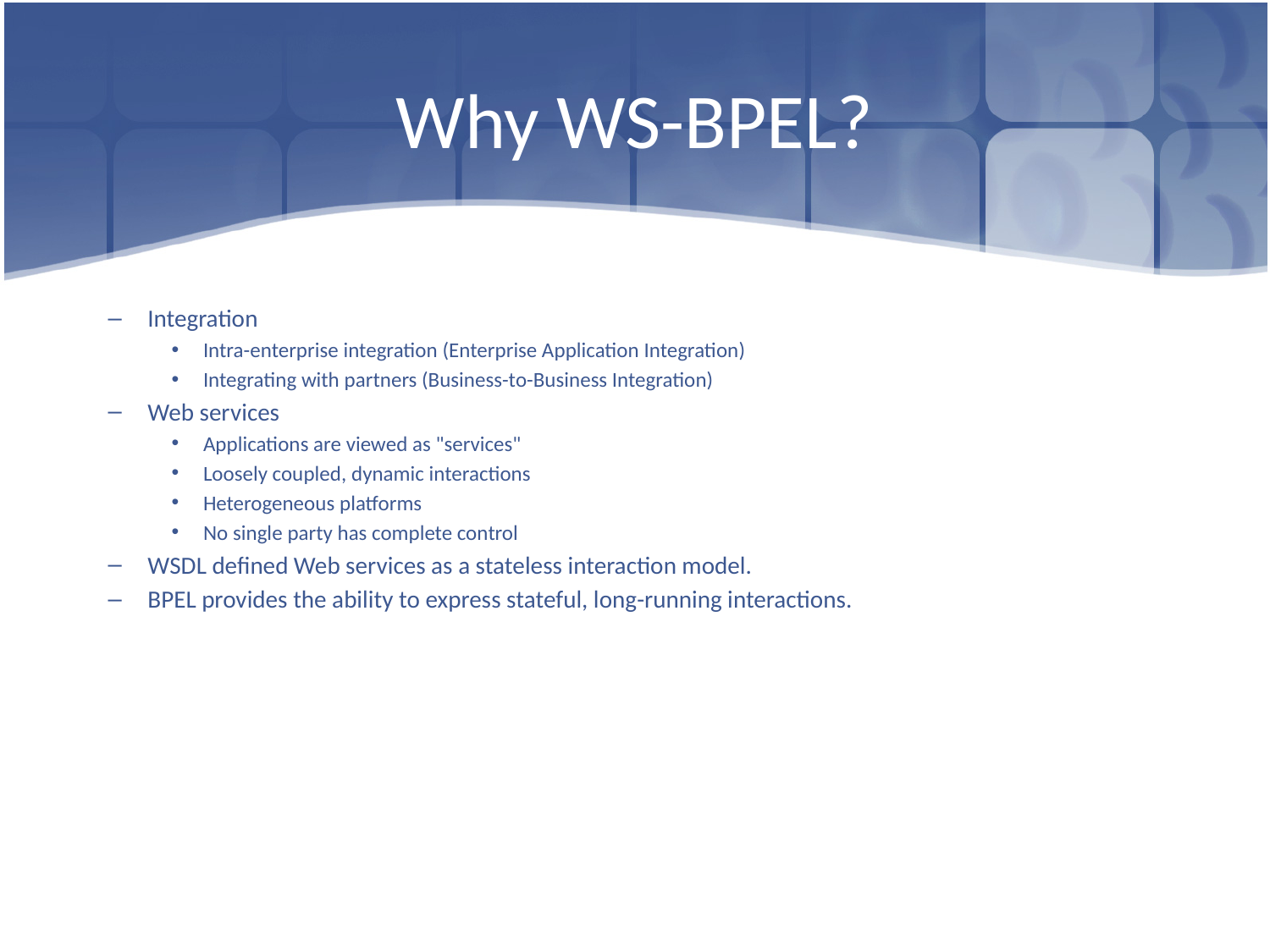

# Why WS-BPEL?
Integration
Intra-enterprise integration (Enterprise Application Integration)
Integrating with partners (Business-to-Business Integration)
Web services
Applications are viewed as "services"
Loosely coupled, dynamic interactions
Heterogeneous platforms
No single party has complete control
WSDL defined Web services as a stateless interaction model.
BPEL provides the ability to express stateful, long-running interactions.